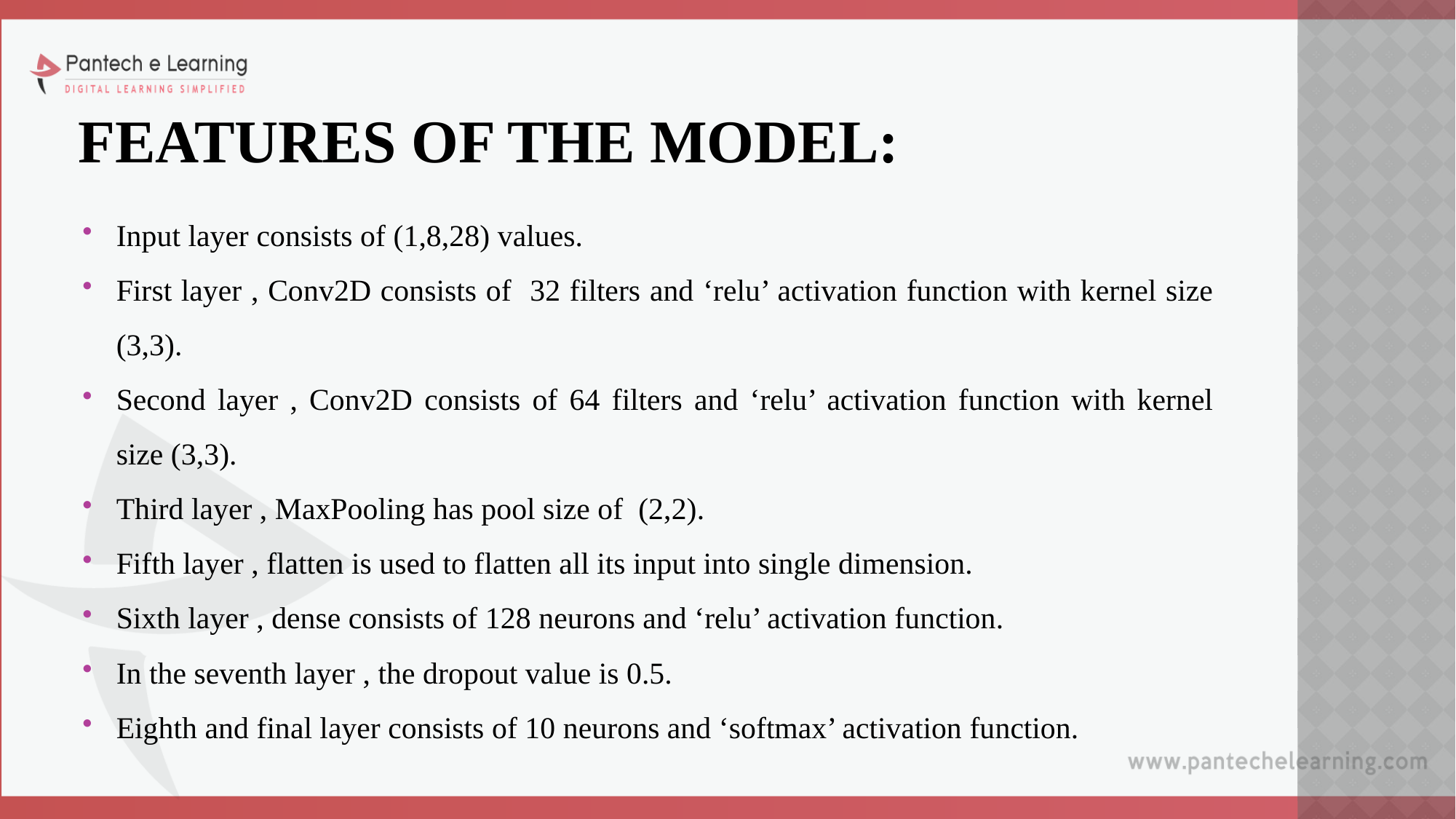

# FEATURES OF THE MODEL:
Input layer consists of (1,8,28) values.
First layer , Conv2D consists of  32 filters and ‘relu’ activation function with kernel size (3,3).
Second layer , Conv2D consists of 64 filters and ‘relu’ activation function with kernel size (3,3).
Third layer , MaxPooling has pool size of  (2,2).
Fifth layer , flatten is used to flatten all its input into single dimension.
Sixth layer , dense consists of 128 neurons and ‘relu’ activation function.
In the seventh layer , the dropout value is 0.5.
Eighth and final layer consists of 10 neurons and ‘softmax’ activation function.